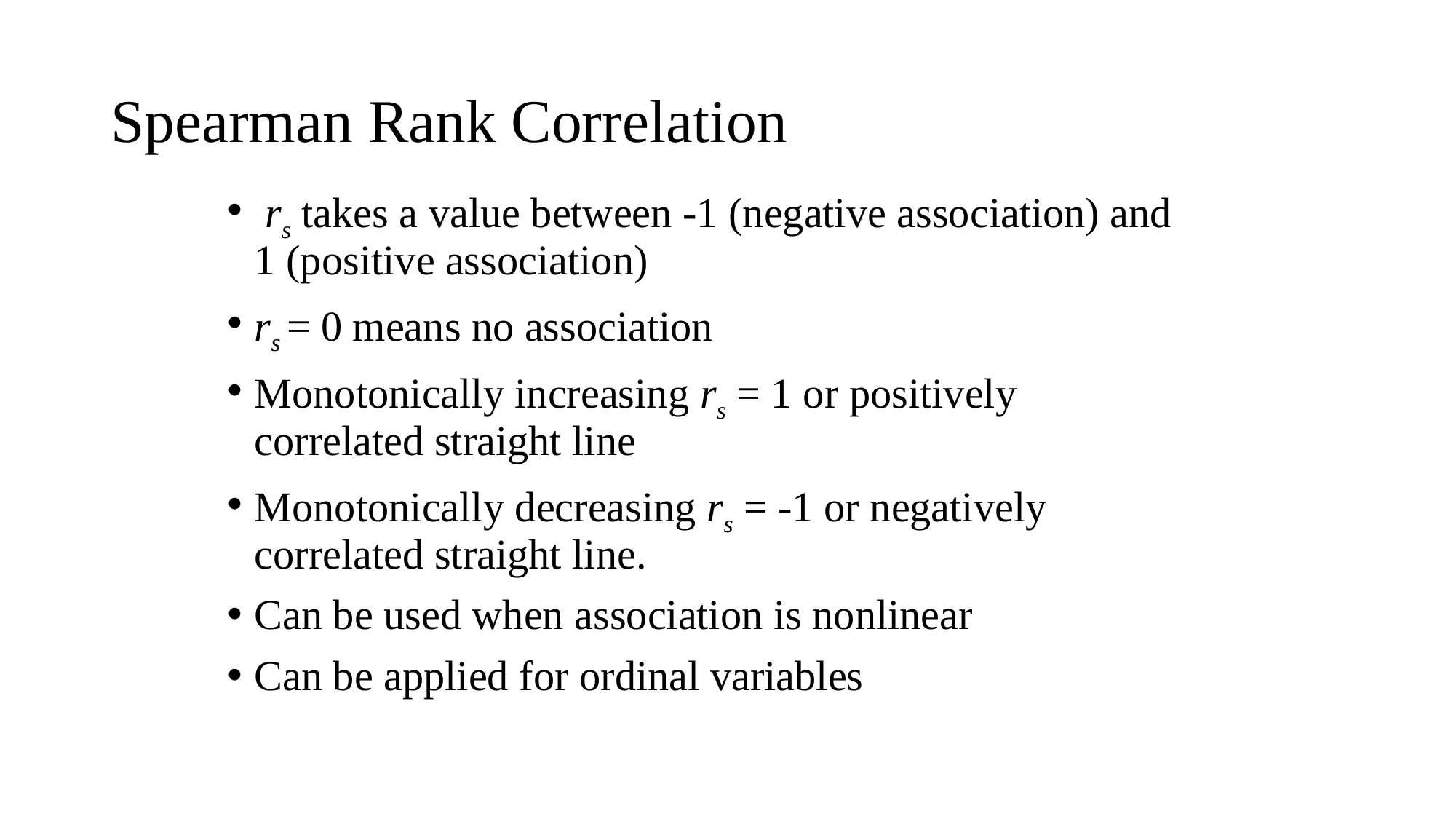

# Spearman Rank Correlation
 rs takes a value between -1 (negative association) and 1 (positive association)
rs = 0 means no association
Monotonically increasing rs = 1 or positively correlated straight line
Monotonically decreasing rs = -1 or negatively correlated straight line.
Can be used when association is nonlinear
Can be applied for ordinal variables